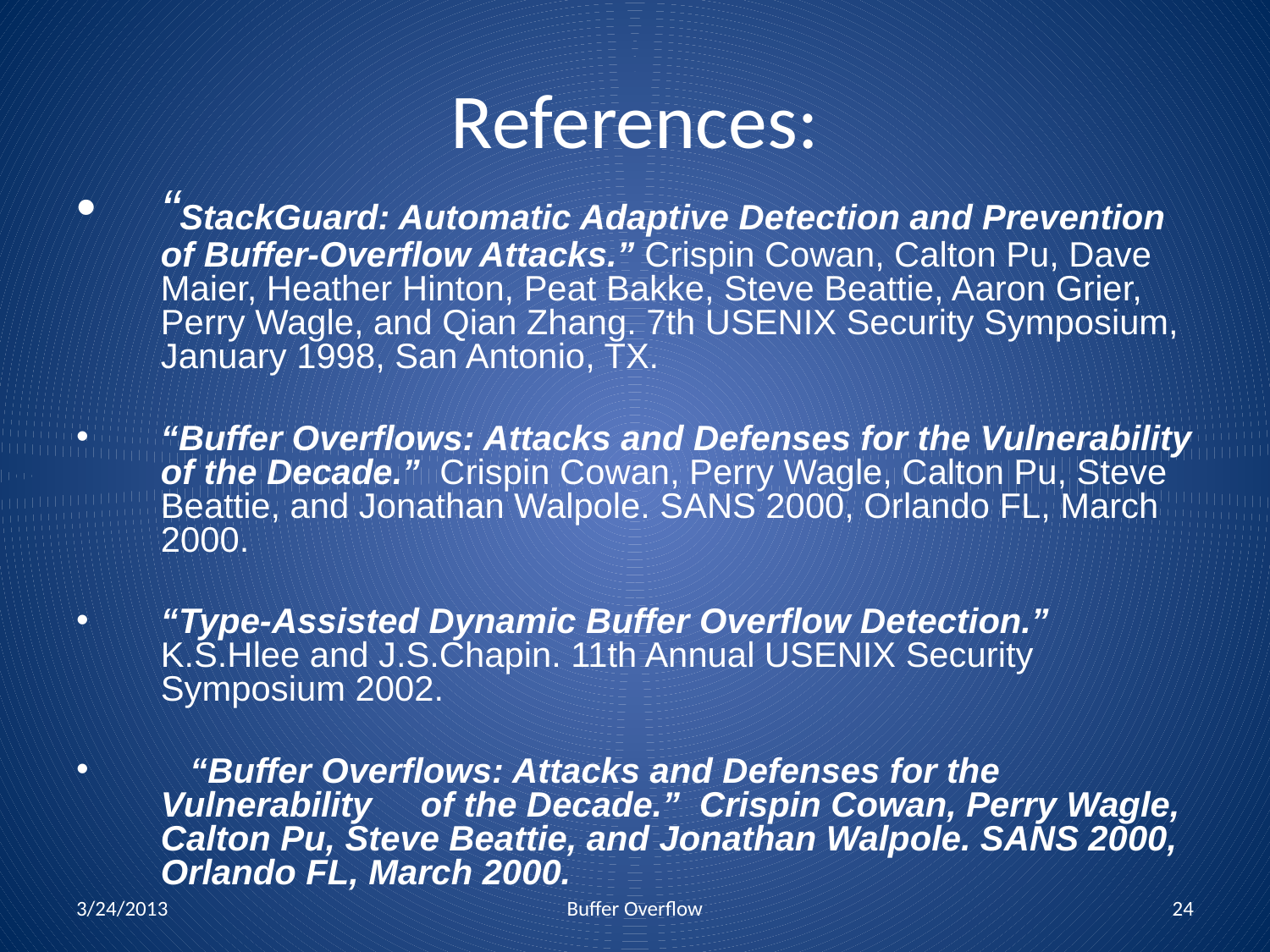

# References:
“StackGuard: Automatic Adaptive Detection and Prevention of Buffer-Overflow Attacks.” Crispin Cowan, Calton Pu, Dave Maier, Heather Hinton, Peat Bakke, Steve Beattie, Aaron Grier, Perry Wagle, and Qian Zhang. 7th USENIX Security Symposium, January 1998, San Antonio, TX.

“Buffer Overflows: Attacks and Defenses for the Vulnerability of the Decade.”  Crispin Cowan, Perry Wagle, Calton Pu, Steve Beattie, and Jonathan Walpole. SANS 2000, Orlando FL, March 2000.

“Type-Assisted Dynamic Buffer Overflow Detection.”  K.S.Hlee and J.S.Chapin. 11th Annual USENIX Security Symposium 2002.

   “Buffer Overflows: Attacks and Defenses for the Vulnerability     of the Decade.”  Crispin Cowan, Perry Wagle, Calton Pu, Steve Beattie, and Jonathan Walpole. SANS 2000, Orlando FL, March 2000.
3/24/2013
Buffer Overflow
24